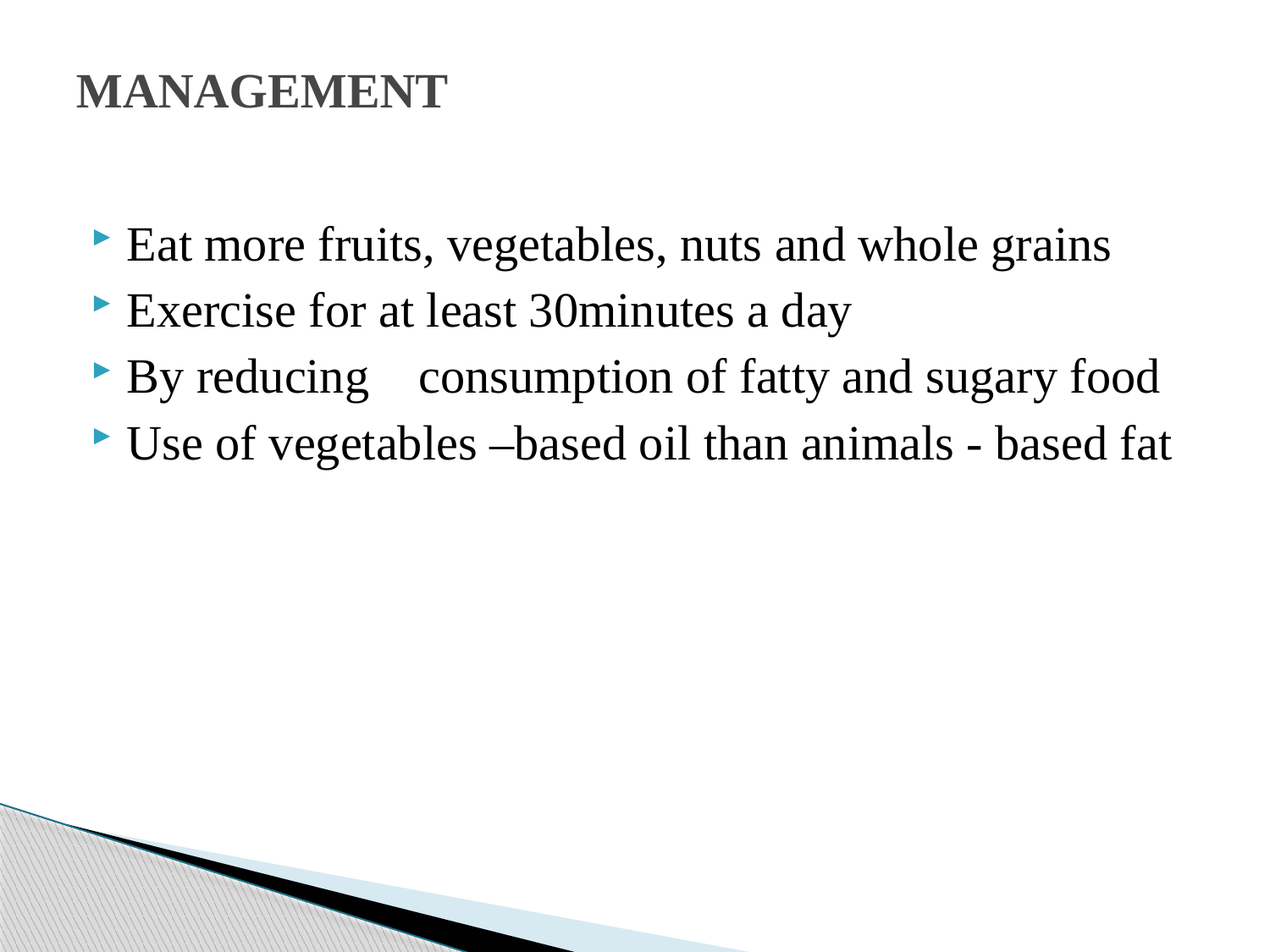

# MANAGEMENT
Eat more fruits, vegetables, nuts and whole grains
Exercise for at least 30minutes a day
By reducing    consumption of fatty and sugary food
Use of vegetables –based oil than animals - based fat